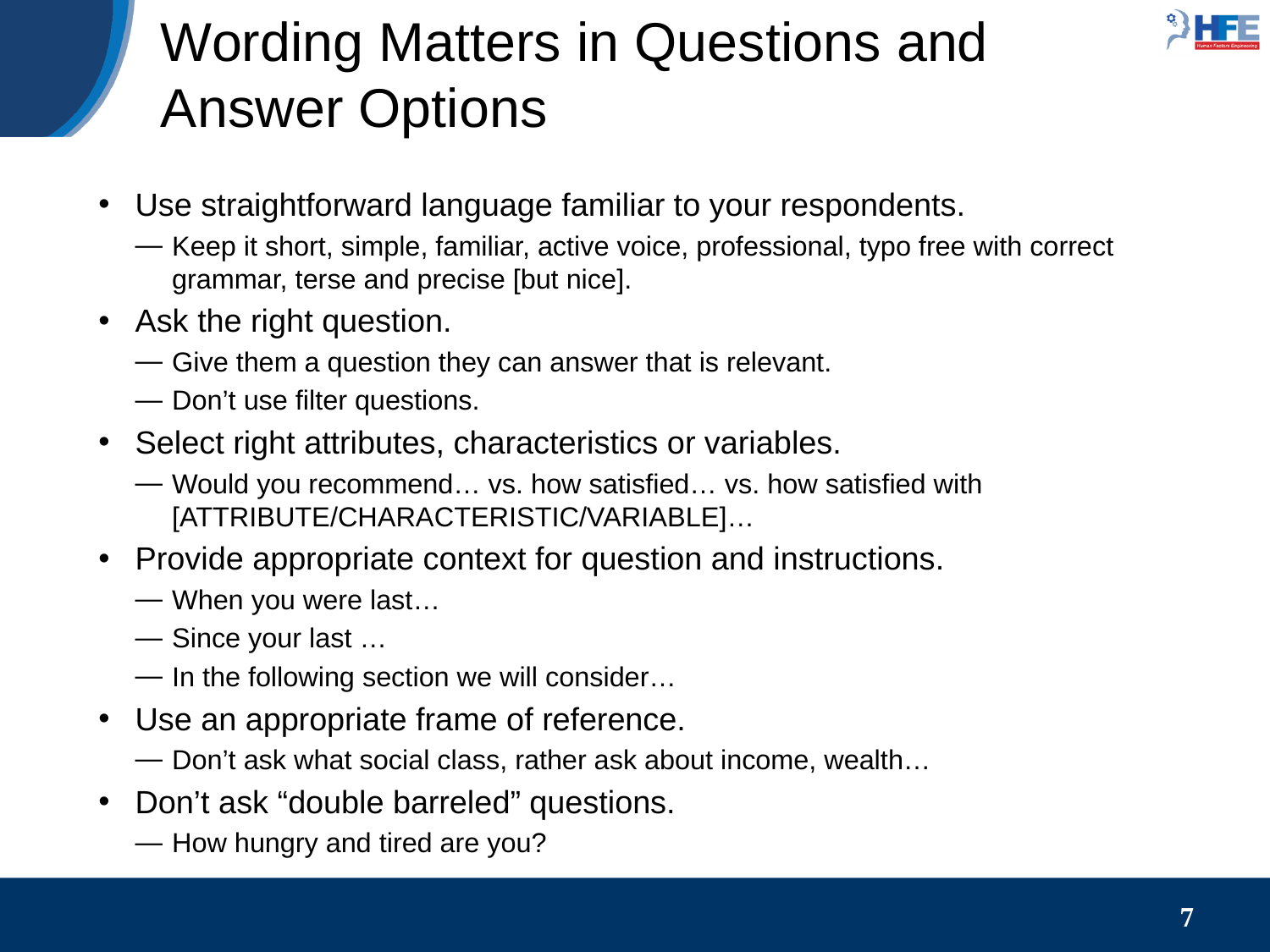

# Wording Matters in Questions and Answer Options
Use straightforward language familiar to your respondents.
Keep it short, simple, familiar, active voice, professional, typo free with correct grammar, terse and precise [but nice].
Ask the right question.
Give them a question they can answer that is relevant.
Don’t use filter questions.
Select right attributes, characteristics or variables.
Would you recommend… vs. how satisfied… vs. how satisfied with [ATTRIBUTE/CHARACTERISTIC/VARIABLE]…
Provide appropriate context for question and instructions.
When you were last…
Since your last …
In the following section we will consider…
Use an appropriate frame of reference.
Don’t ask what social class, rather ask about income, wealth…
Don’t ask “double barreled” questions.
How hungry and tired are you?

7